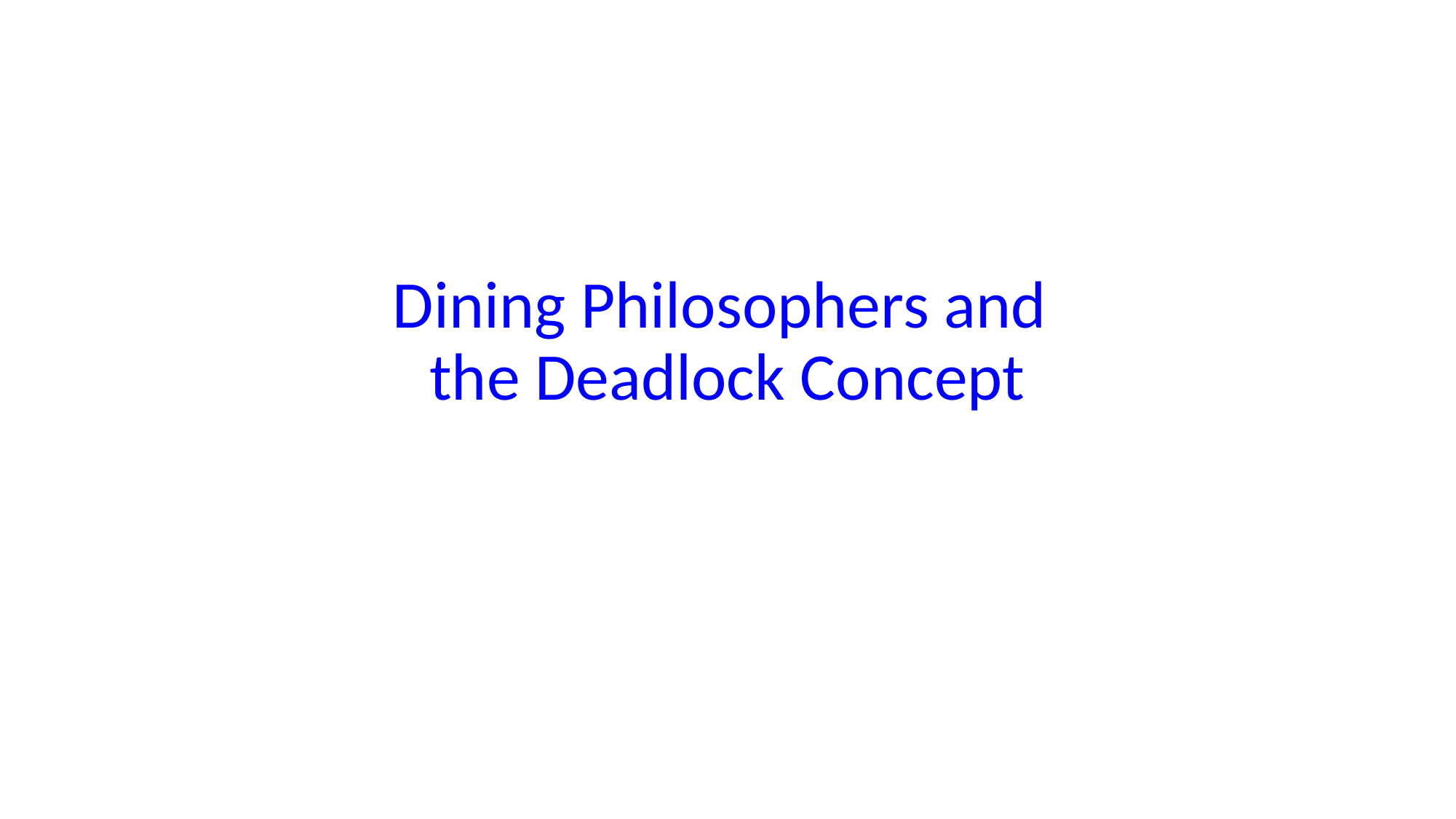

# Dining Philosophers and the Deadlock Concept